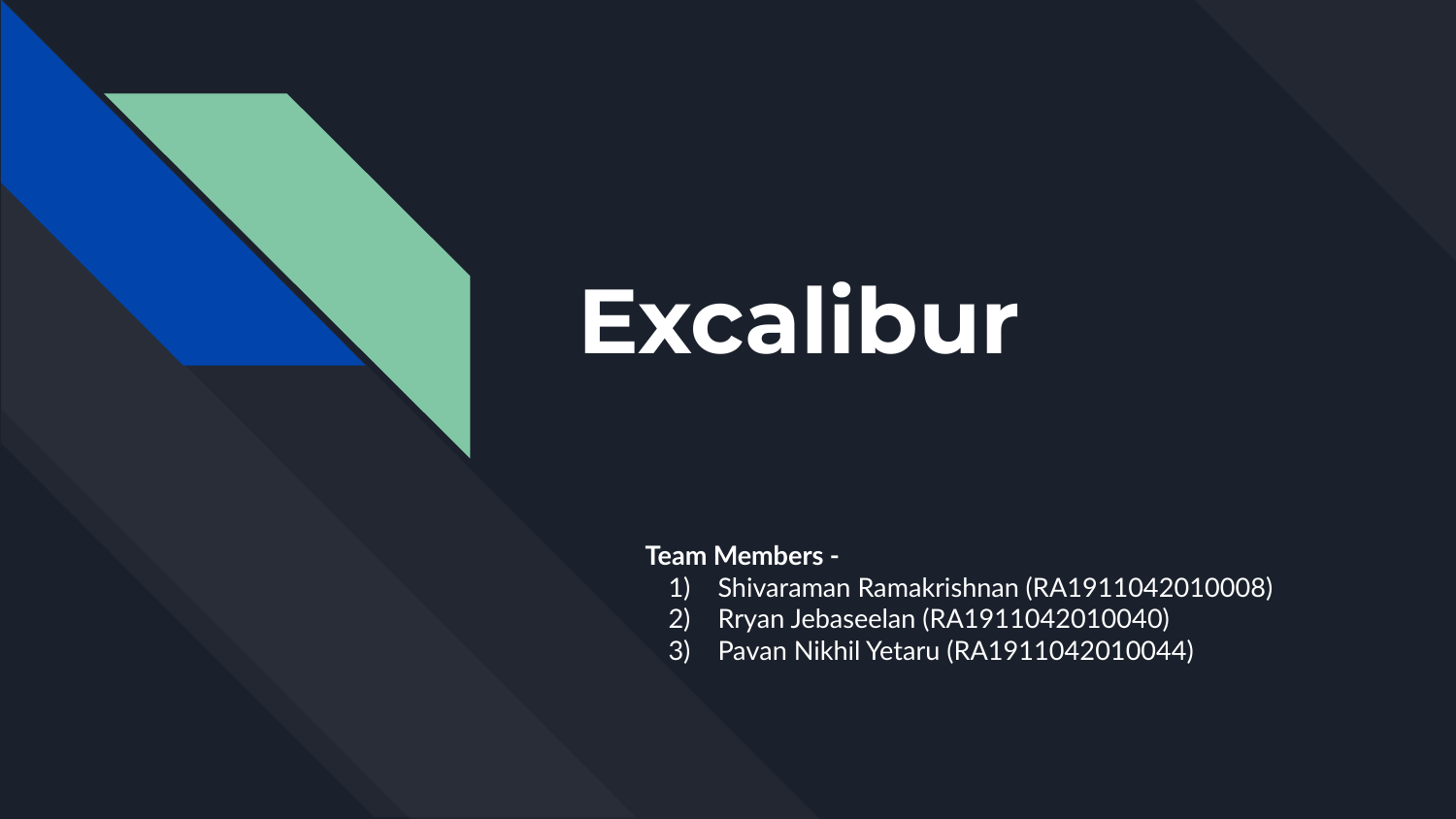

# Excalibur
Team Members -
Shivaraman Ramakrishnan (RA1911042010008)
Rryan Jebaseelan (RA1911042010040)
Pavan Nikhil Yetaru (RA1911042010044)